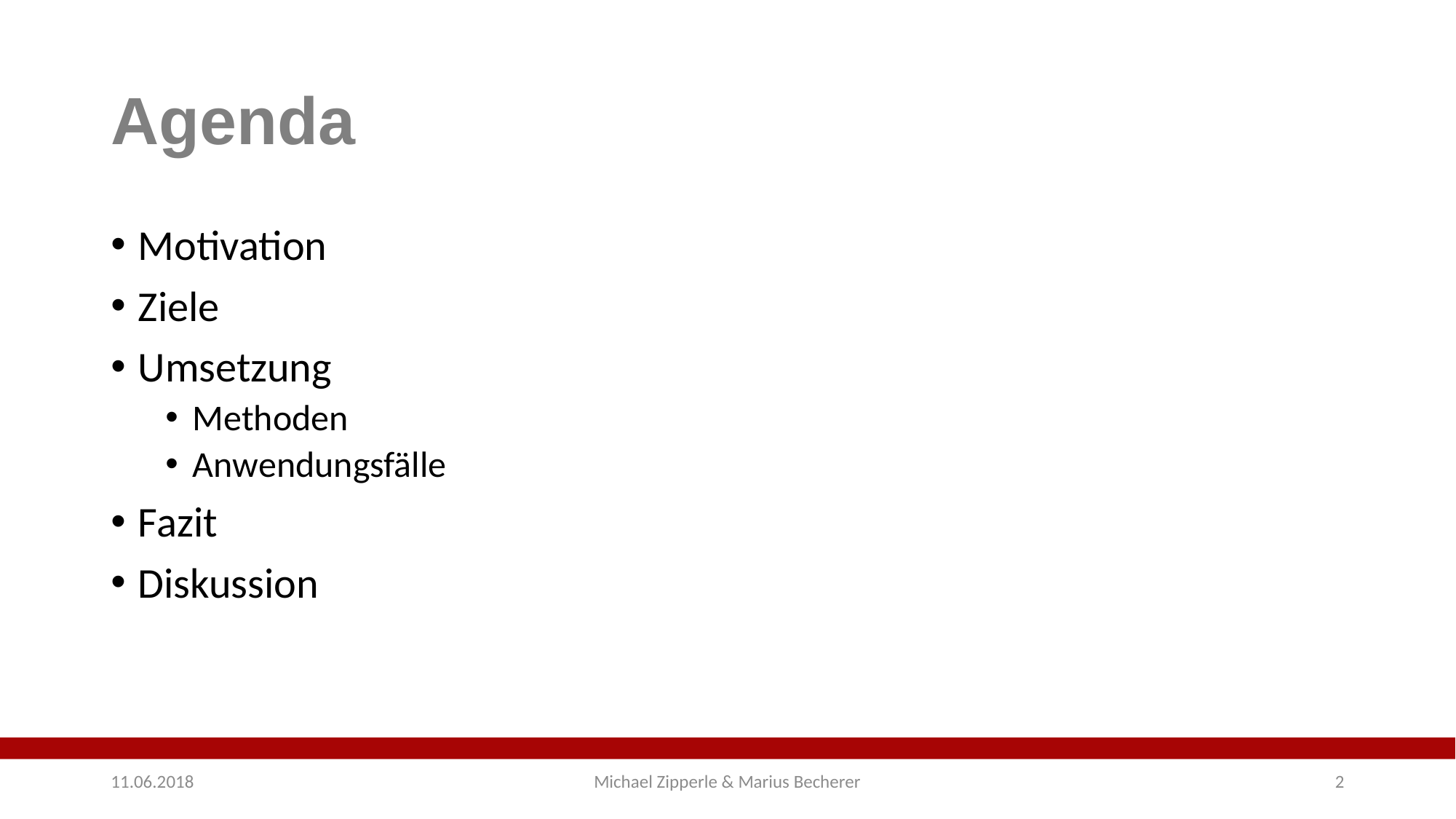

# Agenda
Motivation
Ziele
Umsetzung
Methoden
Anwendungsfälle
Fazit
Diskussion
11.06.2018
Michael Zipperle & Marius Becherer
2